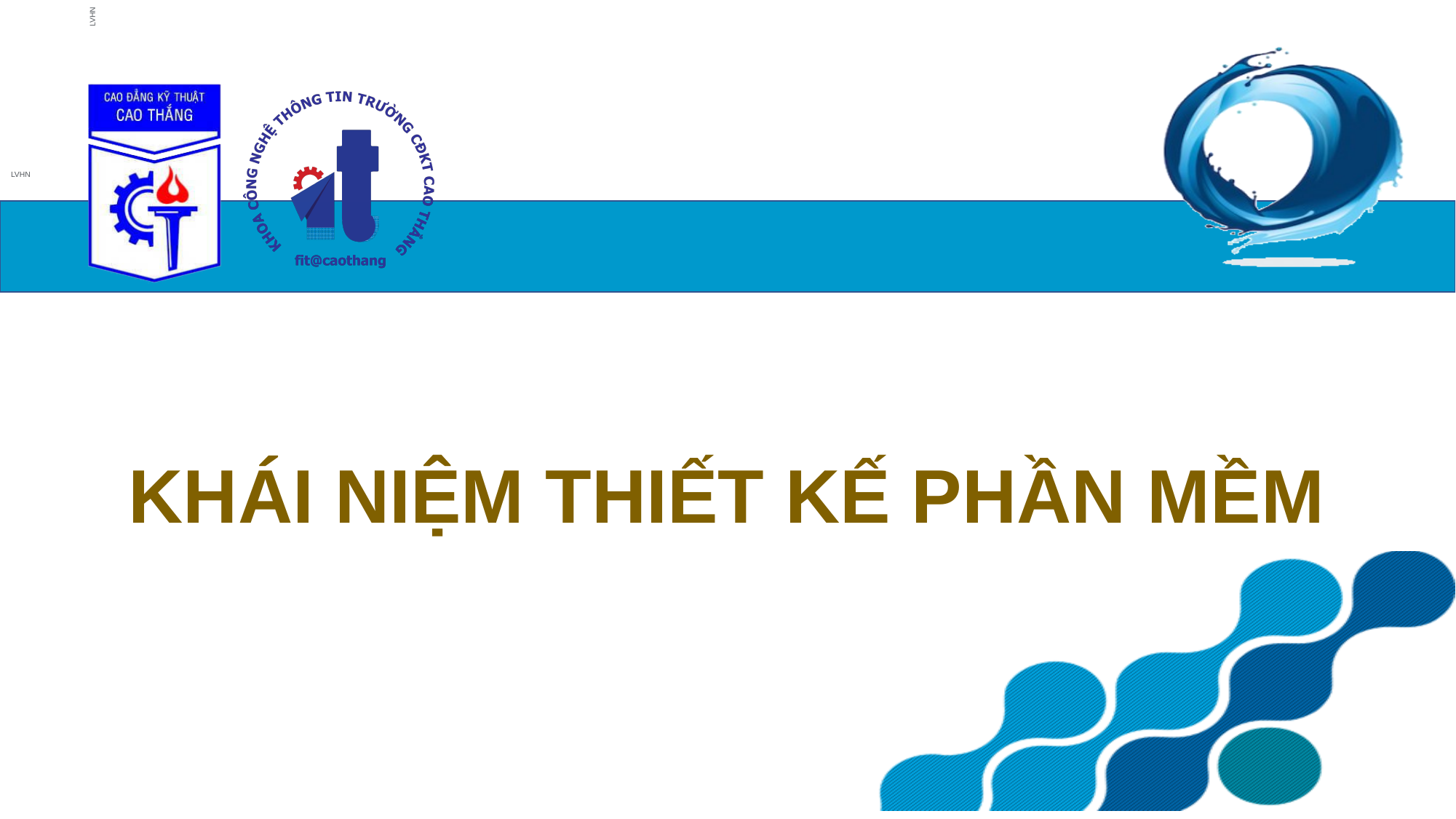

# KHÁI NIỆM THIẾT KẾ PHẦN MỀM